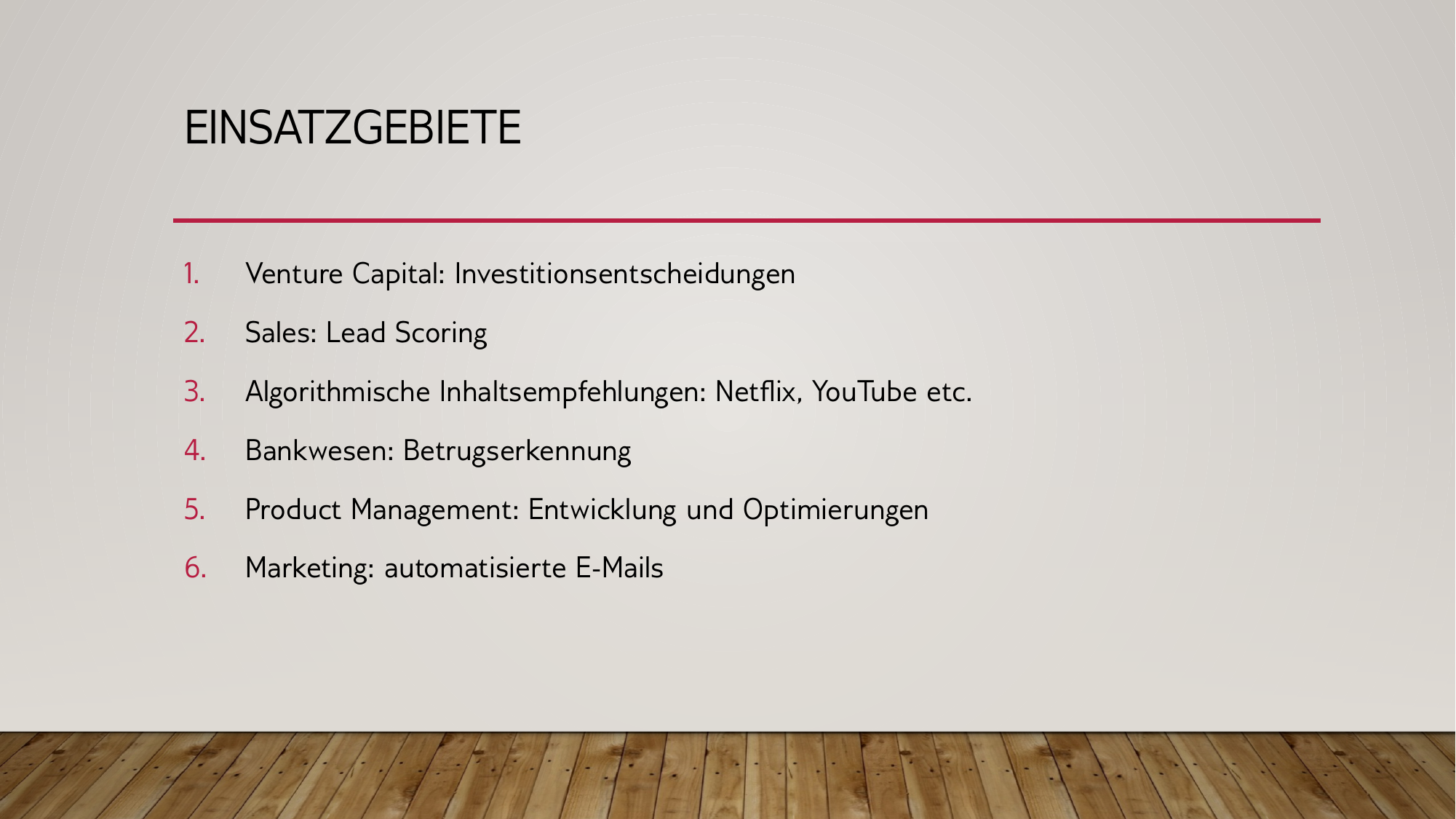

# Einsatzgebiete
Venture Capital: Investitionsentscheidungen
Sales: Lead Scoring
Algorithmische Inhaltsempfehlungen: Netflix, YouTube etc.
Bankwesen: Betrugserkennung
Product Management: Entwicklung und Optimierungen
Marketing: automatisierte E-Mails